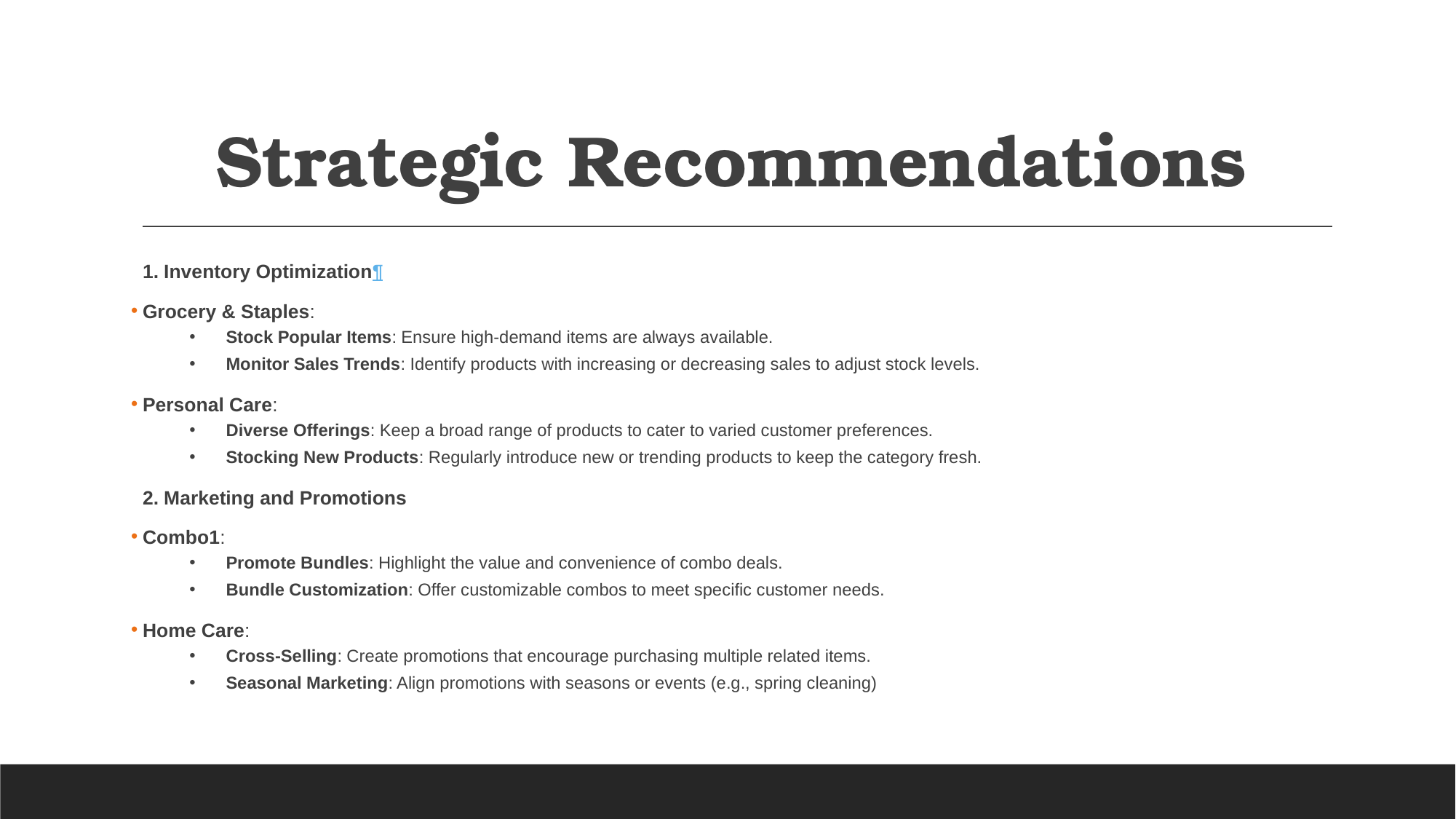

# Strategic Recommendations
1. Inventory Optimization¶
Grocery & Staples:
Stock Popular Items: Ensure high-demand items are always available.
Monitor Sales Trends: Identify products with increasing or decreasing sales to adjust stock levels.
Personal Care:
Diverse Offerings: Keep a broad range of products to cater to varied customer preferences.
Stocking New Products: Regularly introduce new or trending products to keep the category fresh.
2. Marketing and Promotions
Combo1:
Promote Bundles: Highlight the value and convenience of combo deals.
Bundle Customization: Offer customizable combos to meet specific customer needs.
Home Care:
Cross-Selling: Create promotions that encourage purchasing multiple related items.
Seasonal Marketing: Align promotions with seasons or events (e.g., spring cleaning)